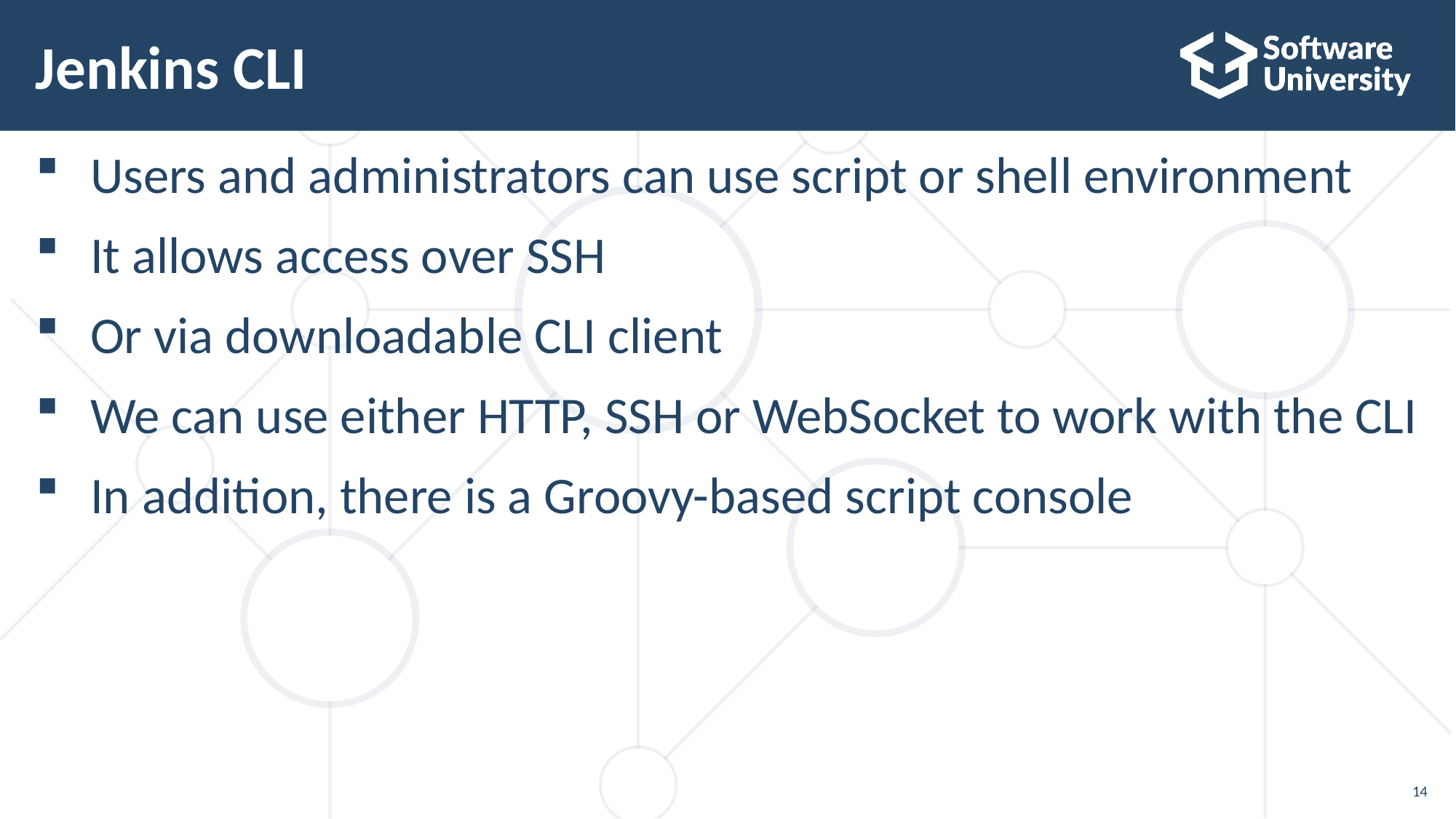

# Jenkins CLI
Users and administrators can use script or shell environment
It allows access over SSH
Or via downloadable CLI client
We can use either HTTP, SSH or WebSocket to work with the CLI
In addition, there is a Groovy-based script console
14